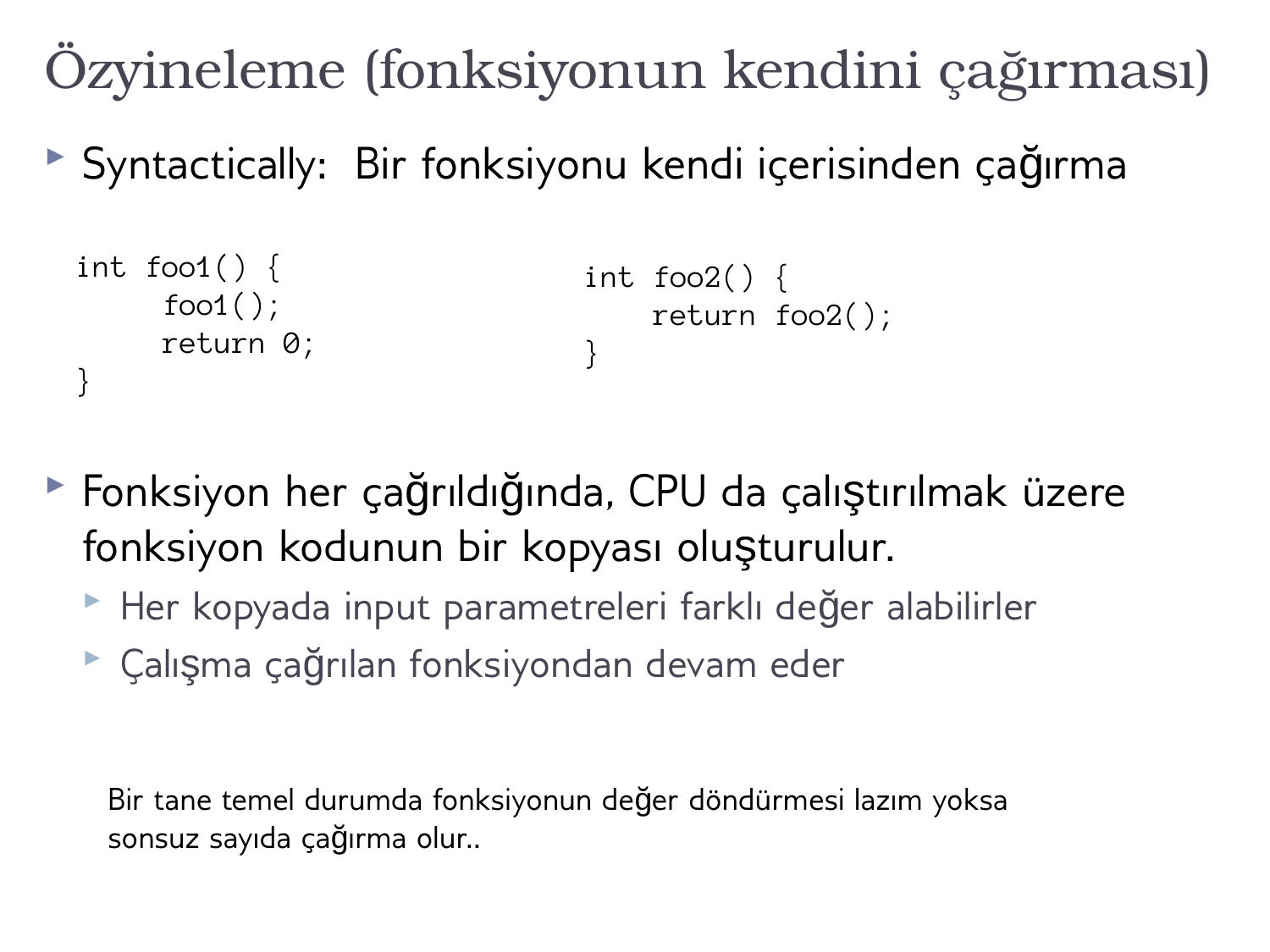

# Özyineleme (fonksiyonun kendini çağırması)
Syntactically:  Bir fonksiyonu kendi içerisinden çağırma

Fonksiyon her çağrıldığında, CPU da çalıştırılmak üzere fonksiyon kodunun bir kopyası oluşturulur.
Her kopyada input parametreleri farklı değer alabilirler
Çalışma çağrılan fonksiyondan devam eder

int foo2() {
    return foo2();
}
int foo1() {
     foo1();
     return 0;
}
Bir tane temel durumda fonksiyonun değer döndürmesi lazım yoksa sonsuz sayıda çağırma olur..